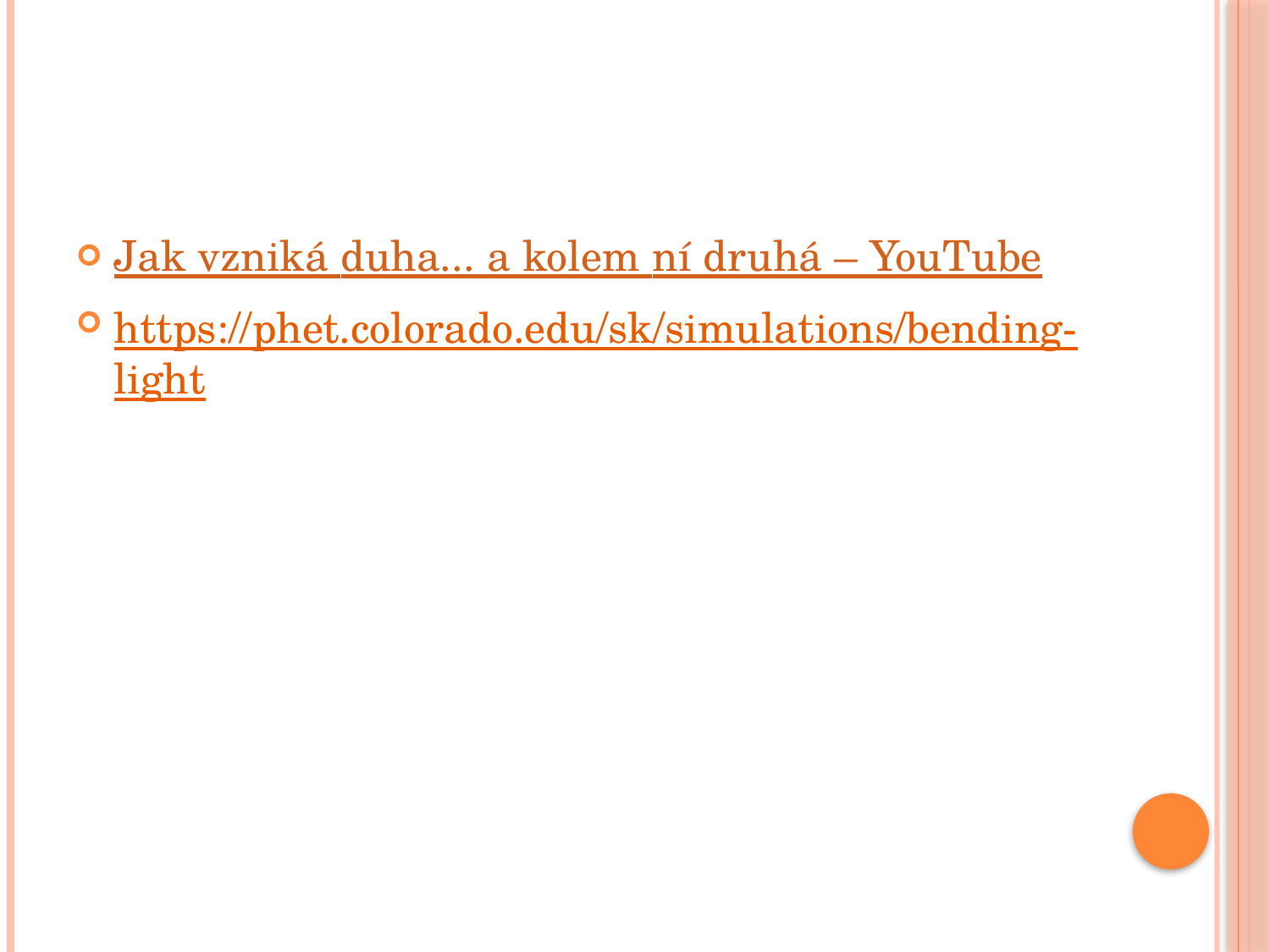

#
Jak vzniká duha... a kolem ní druhá – YouTube
https://phet.colorado.edu/sk/simulations/bending-light